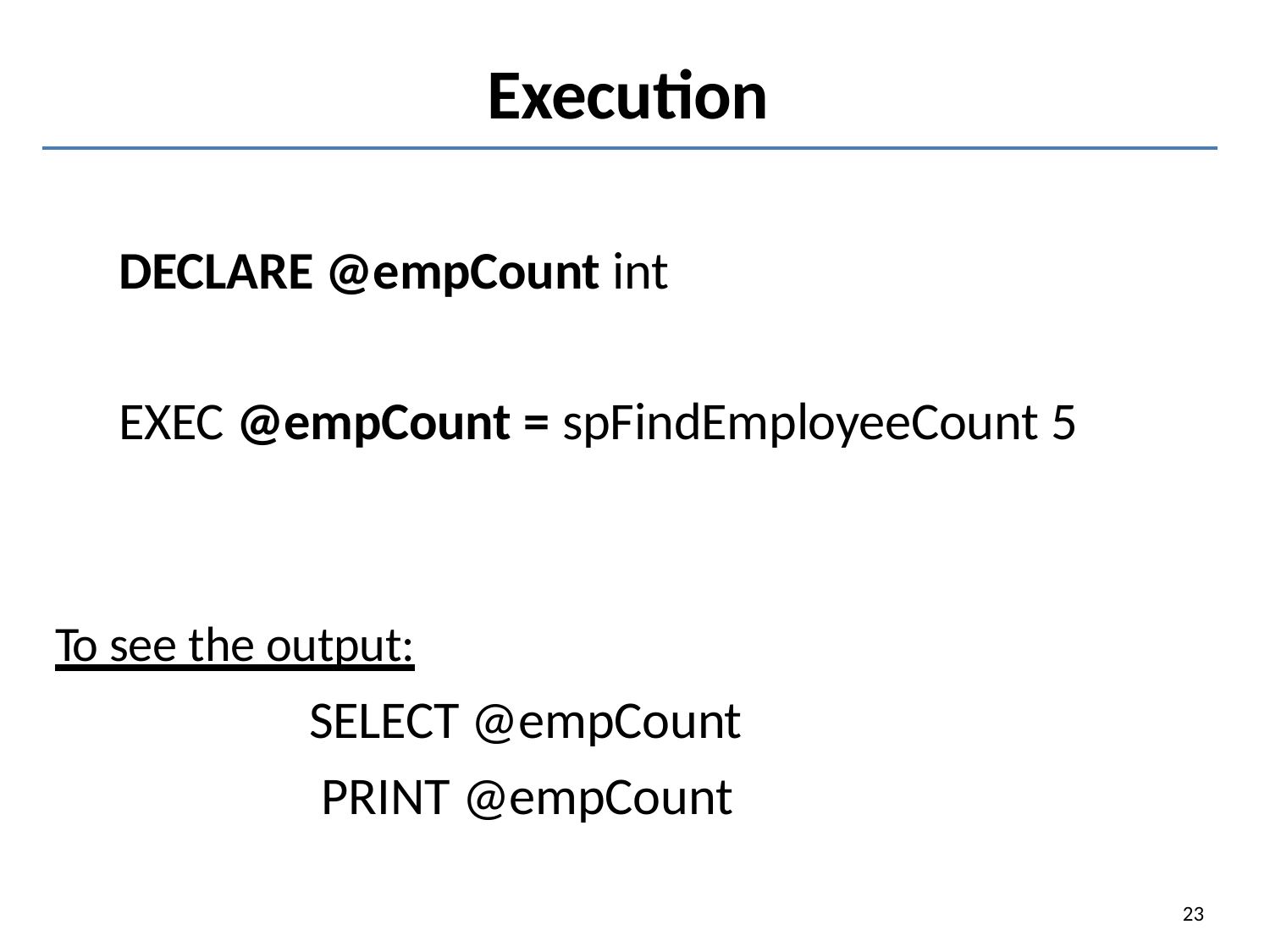

# Execution
DECLARE @empCount int

EXEC @empCount = spFindEmployeeCount 5

To see the output:
SELECT @empCount  PRINT @empCount
23